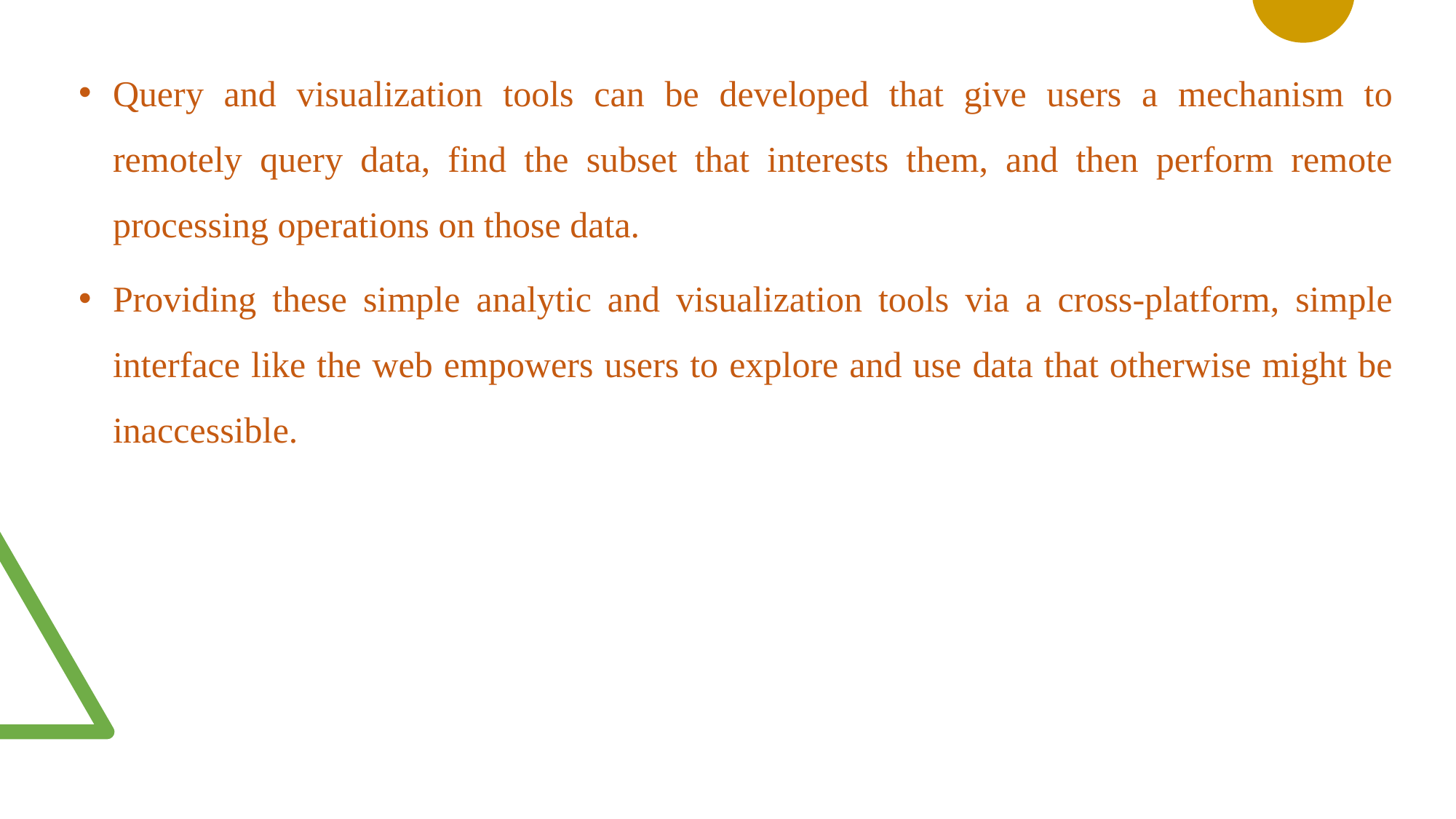

Query and visualization tools can be developed that give users a mechanism to remotely query data, find the subset that interests them, and then perform remote processing operations on those data.
Providing these simple analytic and visualization tools via a cross-platform, simple interface like the web empowers users to explore and use data that otherwise might be inaccessible.